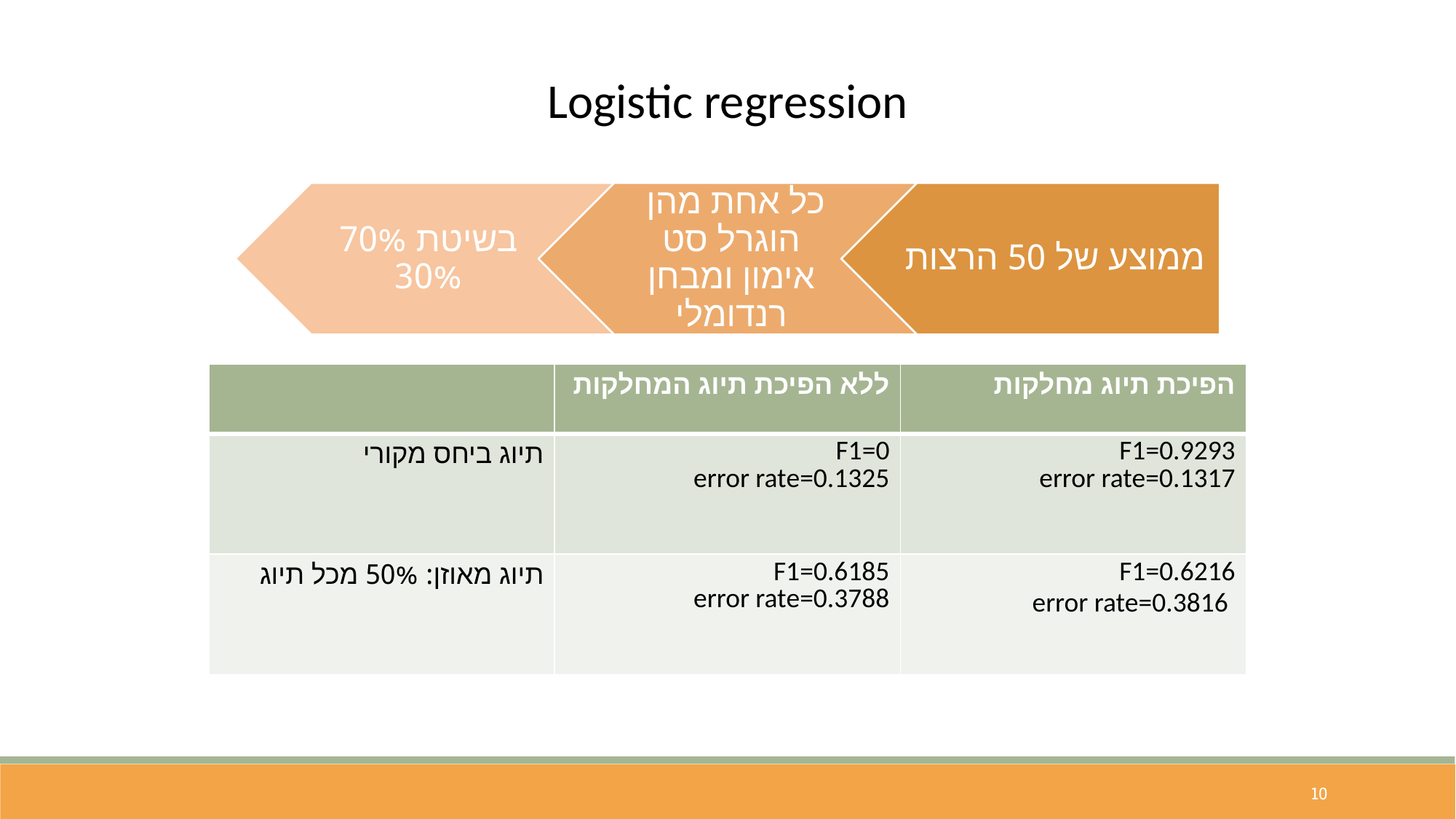

ממוצע של 50 הרצות
כל אחת מהן  הוגרל סט אימון ומבחן רנדומלי
בשיטת 70% 30%
Logistic regression
|  | ללא הפיכת תיוג המחלקות | הפיכת תיוג מחלקות |
| --- | --- | --- |
| תיוג ביחס מקורי | F1=0 error rate=0.1325 | F1=0.9293 error rate=0.1317 |
| תיוג מאוזן: 50% מכל תיוג | F1=0.6185 error rate=0.3788 | F1=0.6216 error rate=0.3816 |
10